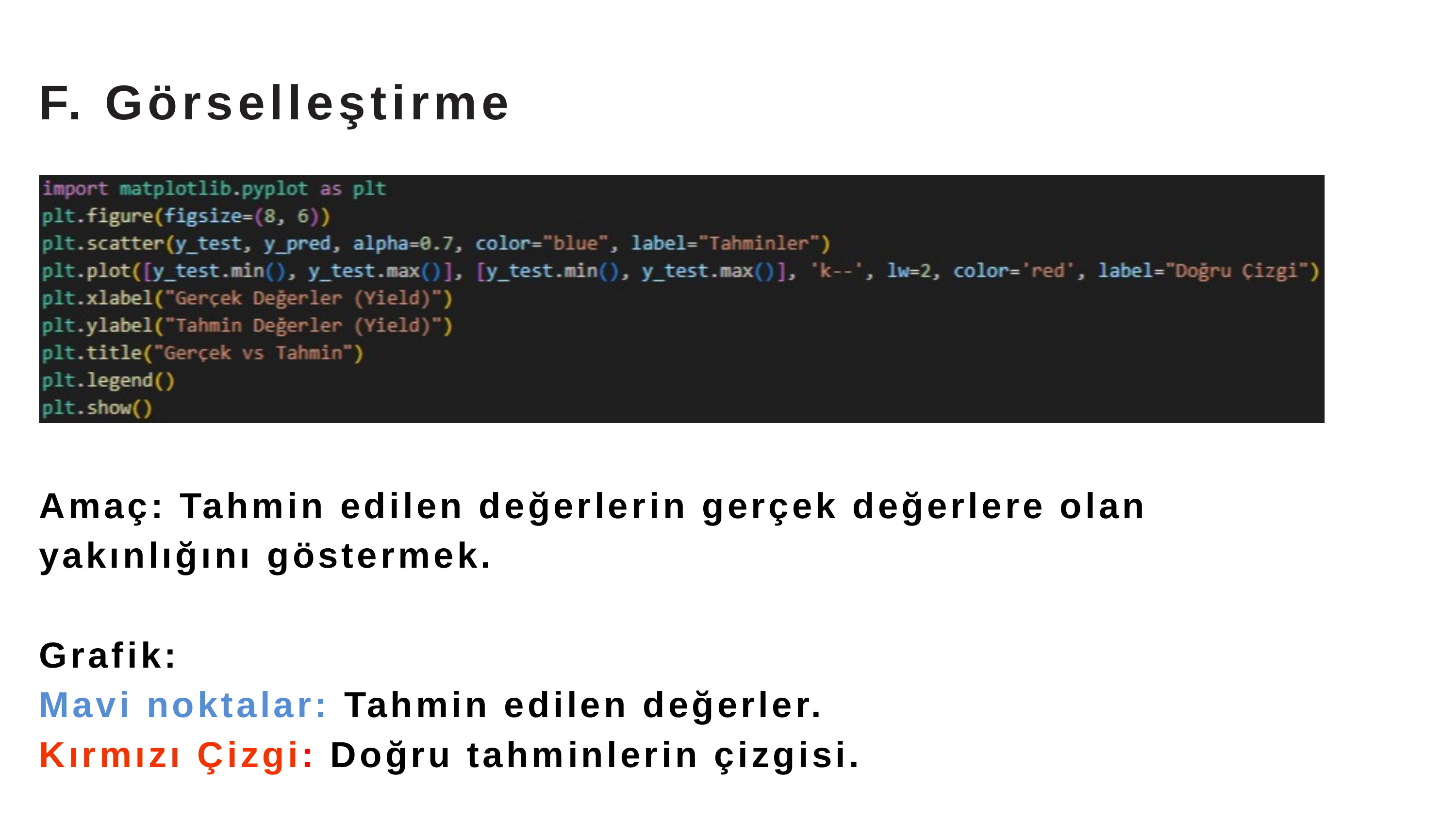

F. Görselleştirme

Amaç: Tahmin edilen değerlerin gerçek değerlere olan yakınlığını göstermek.

Grafik:
Mavi noktalar: Tahmin edilen değerler.
Kırmızı Çizgi: Doğru tahminlerin çizgisi.